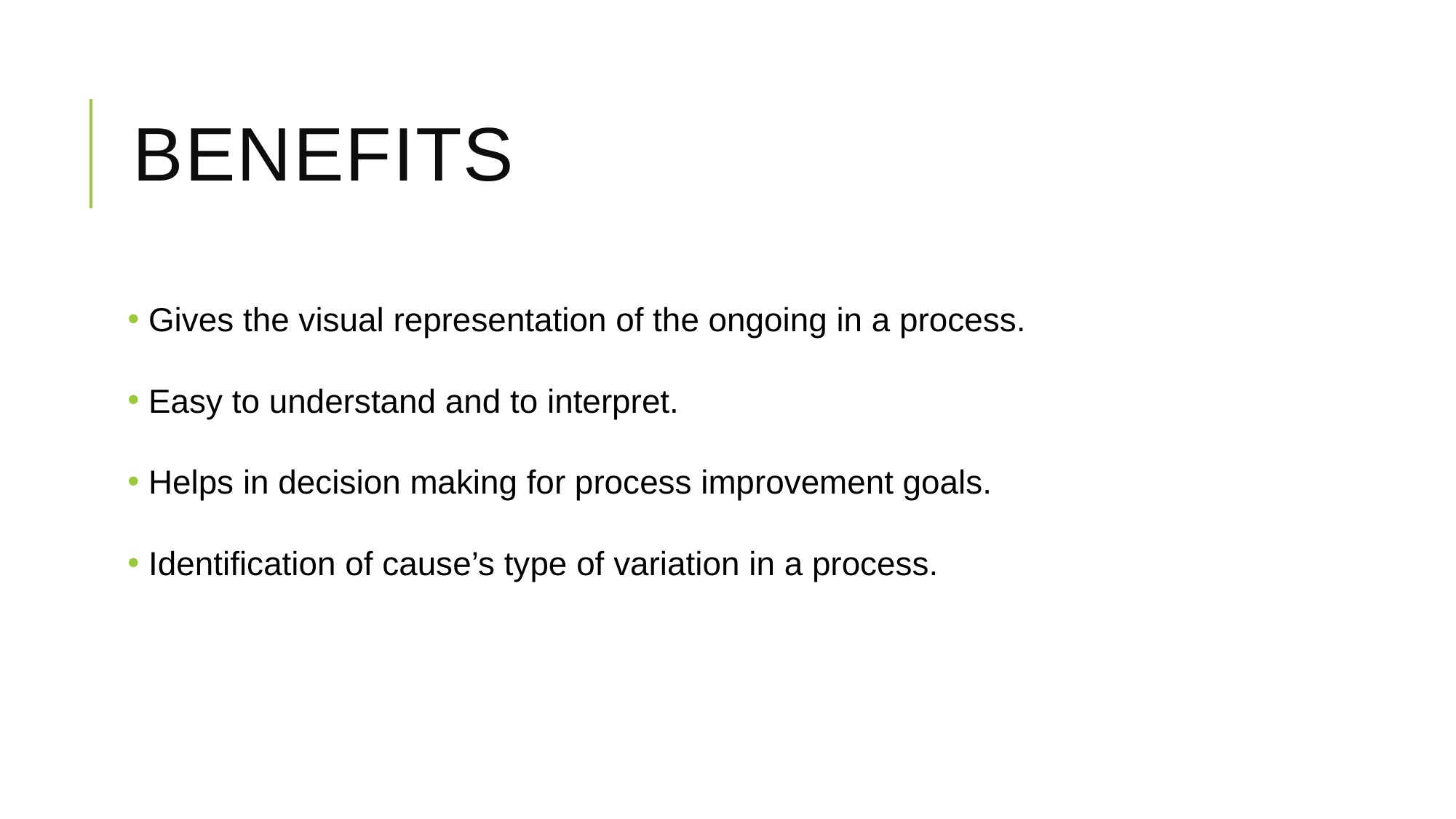

# Benefits
 Gives the visual representation of the ongoing in a process.
 Easy to understand and to interpret.
 Helps in decision making for process improvement goals.
 Identification of cause’s type of variation in a process.